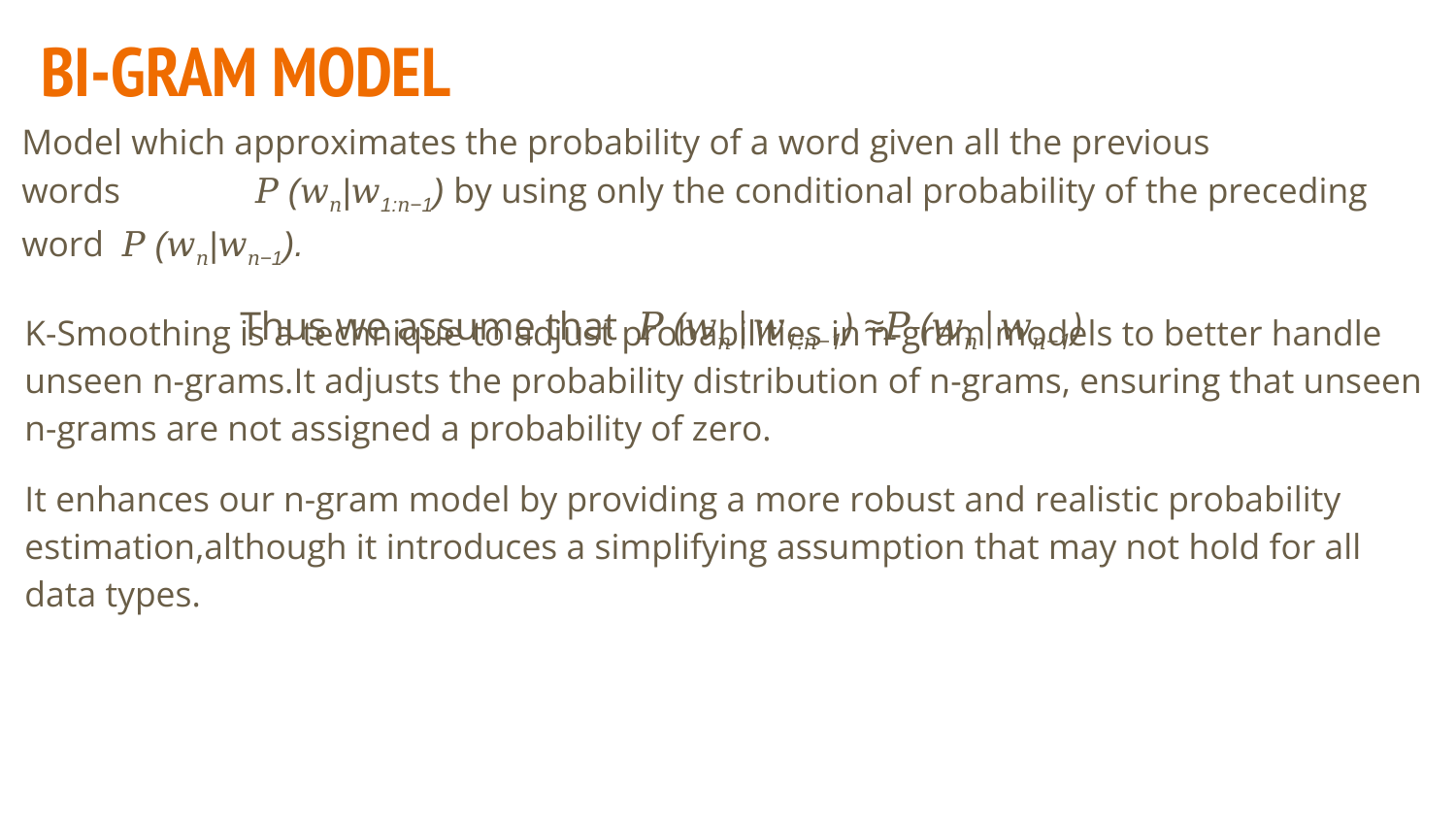

# BI-GRAM MODEL
Model which approximates the probability of a word given all the previous words               𝑃 (𝑤𝑛|𝑤1:𝑛−1) by using only the conditional probability of the preceding word  𝑃 (𝑤𝑛|𝑤𝑛−1).
Thus we assume that  𝑃 (𝑤𝑛|𝑤1:𝑛−1) ≈𝑃 (𝑤𝑛|𝑤𝑛−1)

K-Smoothing is a technique to adjust probabilities in n-gram models to better handle unseen n-grams.It adjusts the probability distribution of n-grams, ensuring that unseen n-grams are not assigned a probability of zero.
It enhances our n-gram model by providing a more robust and realistic probability estimation,although it introduces a simplifying assumption that may not hold for all data types.